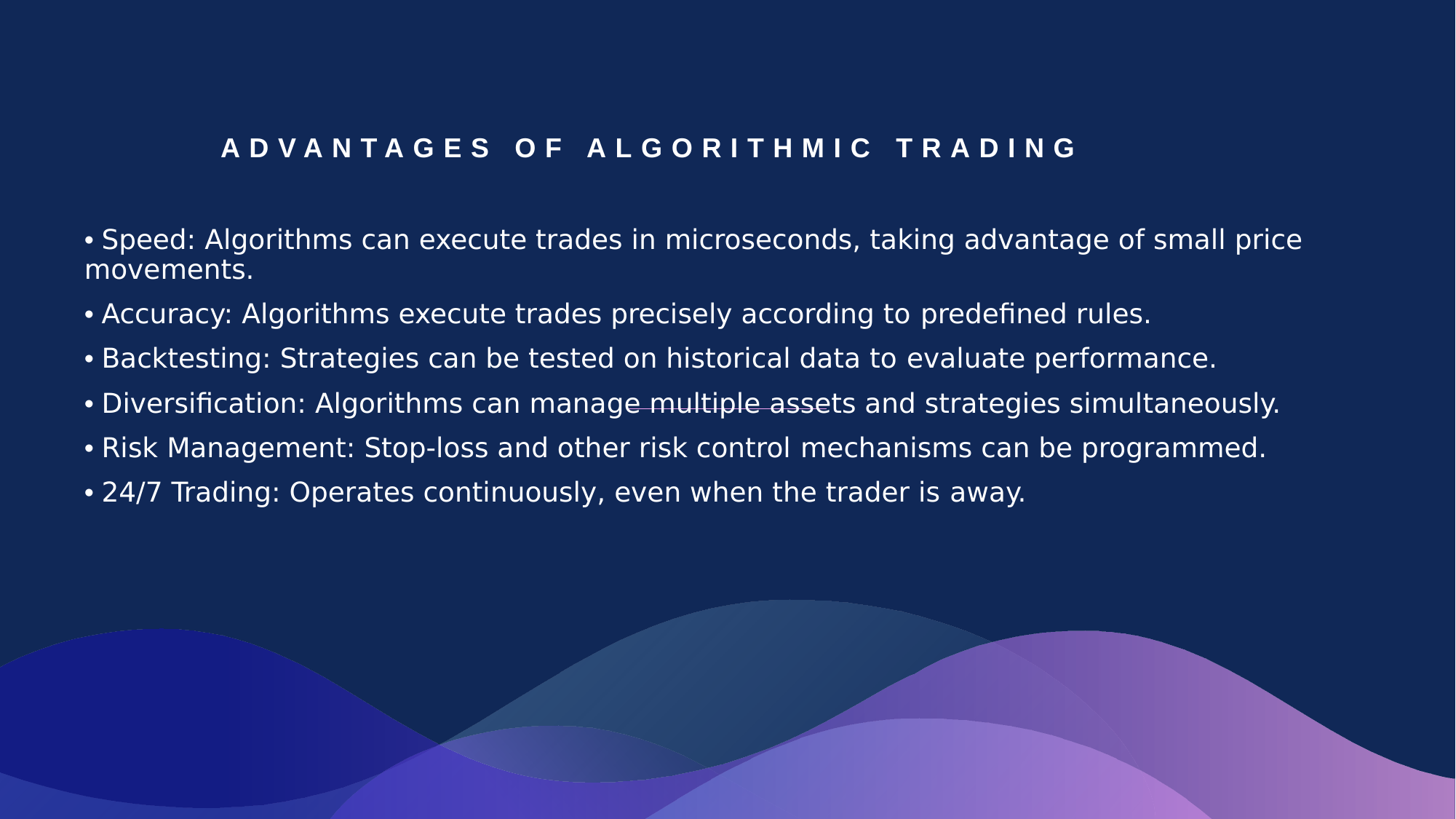

# Advantages of Algorithmic Trading
• Speed: Algorithms can execute trades in microseconds, taking advantage of small price movements.
• Accuracy: Algorithms execute trades precisely according to predefined rules.
• Backtesting: Strategies can be tested on historical data to evaluate performance.
• Diversification: Algorithms can manage multiple assets and strategies simultaneously.
• Risk Management: Stop-loss and other risk control mechanisms can be programmed.
• 24/7 Trading: Operates continuously, even when the trader is away.